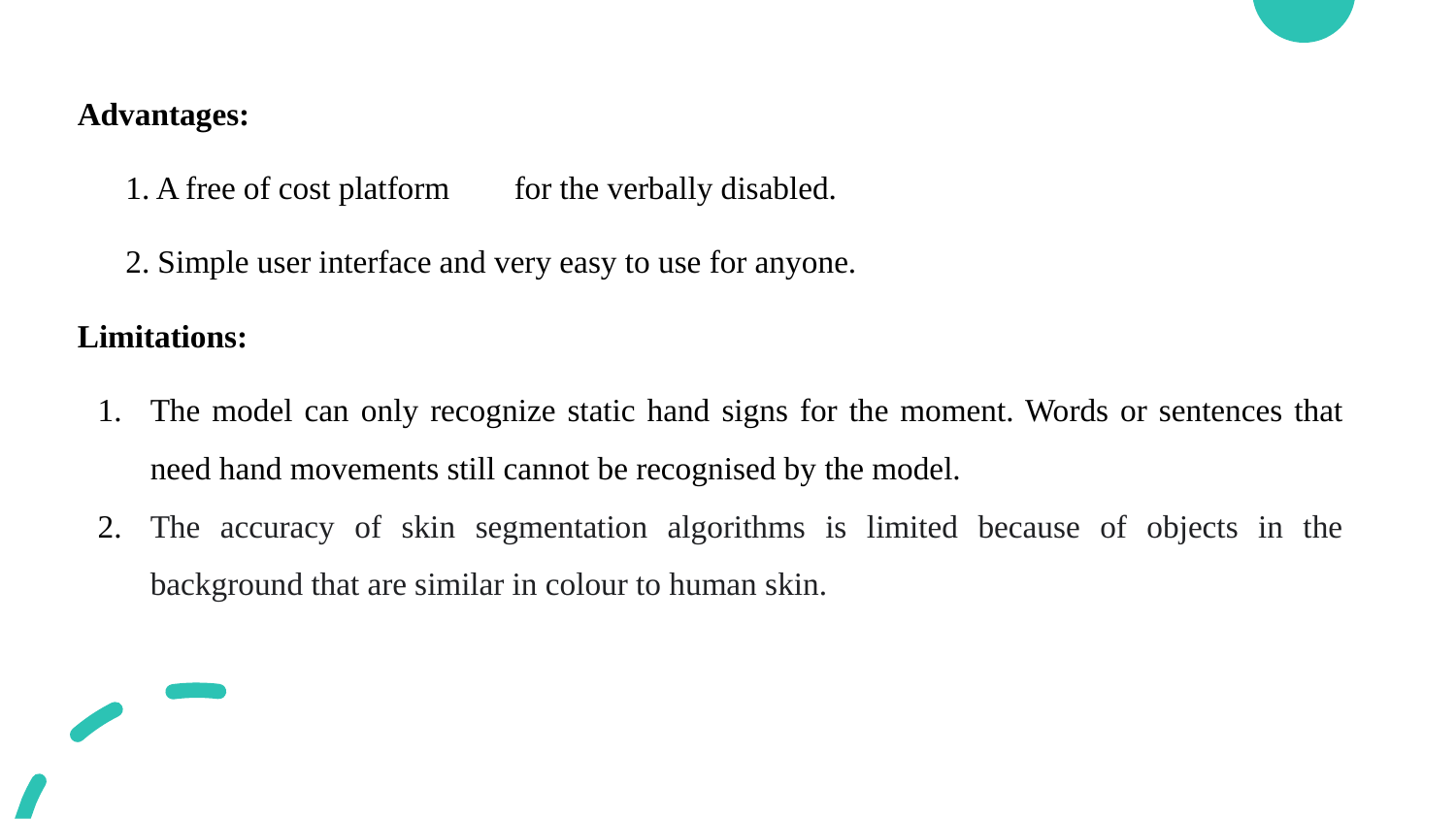

Advantages:
      1. A free of cost platform	for the verbally disabled.
      2. Simple user interface and very easy to use for anyone.
Limitations:
The model can only recognize static hand signs for the moment. Words or sentences that need hand movements still cannot be recognised by the model.
The accuracy of skin segmentation algorithms is limited because of objects in the background that are similar in colour to human skin.